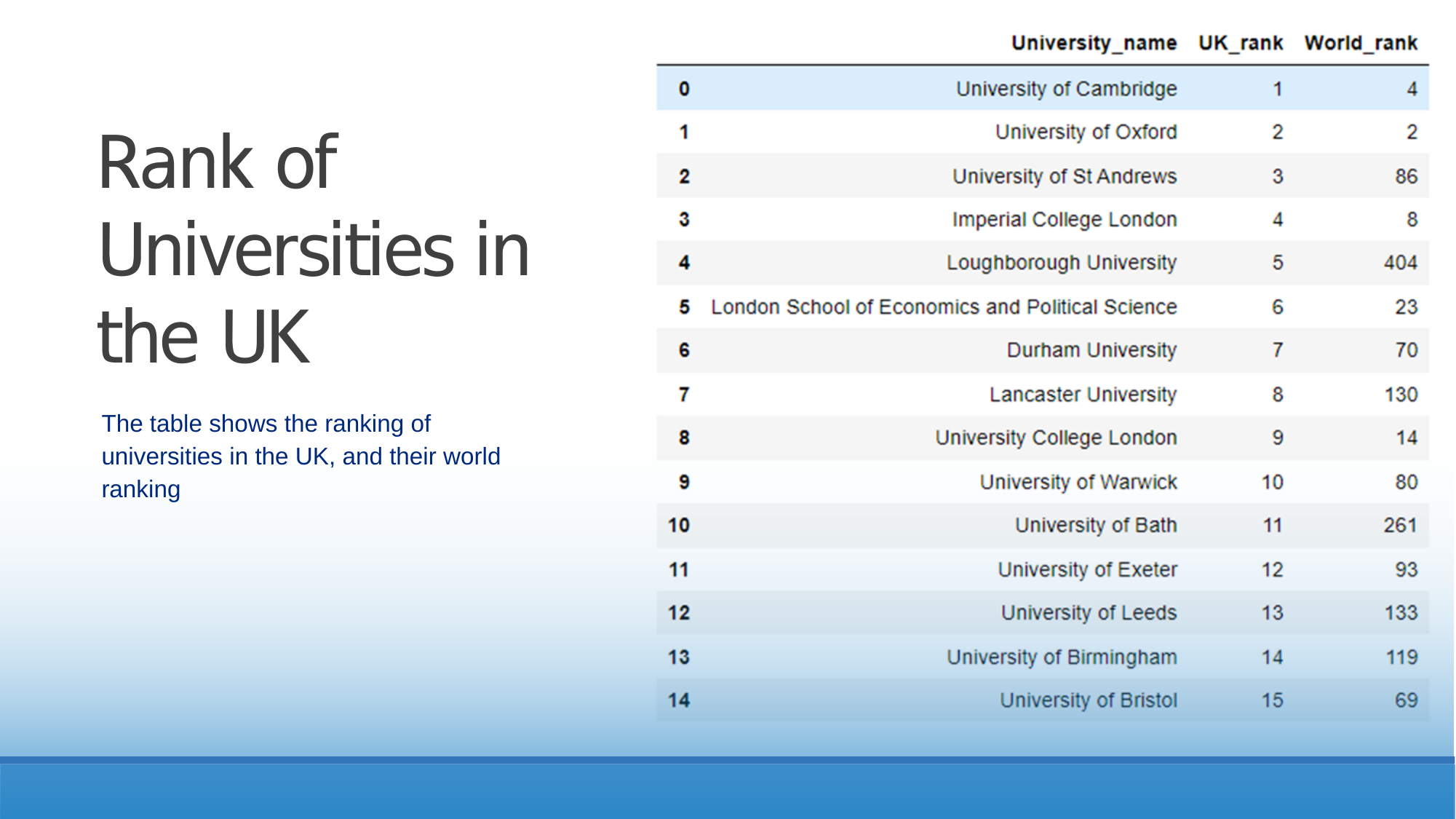

Rank of Universities in the UK
The table shows the ranking of universities in the UK, and their world ranking